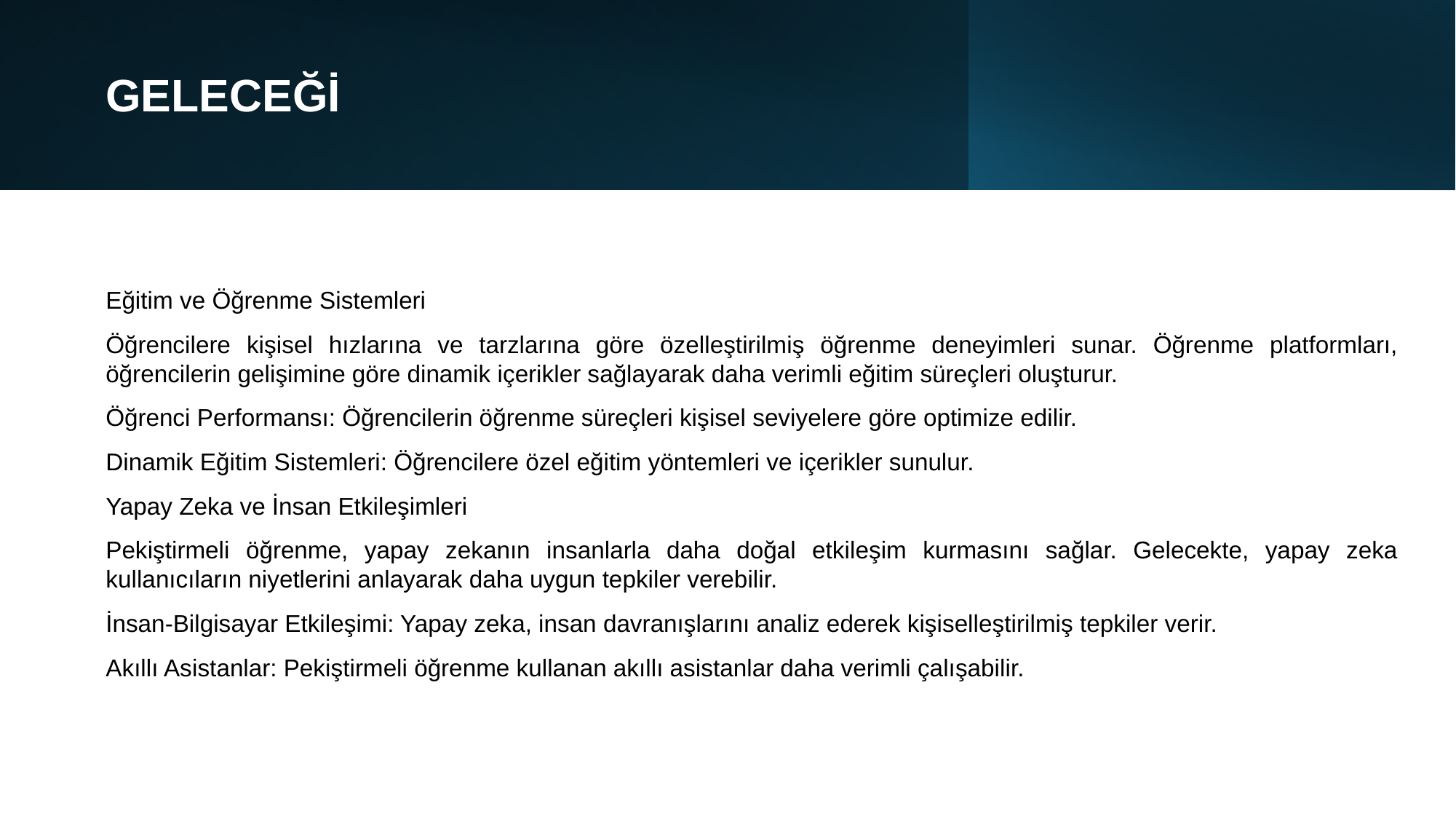

# GELECEĞİ
Eğitim ve Öğrenme Sistemleri
Öğrencilere kişisel hızlarına ve tarzlarına göre özelleştirilmiş öğrenme deneyimleri sunar. Öğrenme platformları, öğrencilerin gelişimine göre dinamik içerikler sağlayarak daha verimli eğitim süreçleri oluşturur.
Öğrenci Performansı: Öğrencilerin öğrenme süreçleri kişisel seviyelere göre optimize edilir.
Dinamik Eğitim Sistemleri: Öğrencilere özel eğitim yöntemleri ve içerikler sunulur.
Yapay Zeka ve İnsan Etkileşimleri
Pekiştirmeli öğrenme, yapay zekanın insanlarla daha doğal etkileşim kurmasını sağlar. Gelecekte, yapay zeka kullanıcıların niyetlerini anlayarak daha uygun tepkiler verebilir.
İnsan-Bilgisayar Etkileşimi: Yapay zeka, insan davranışlarını analiz ederek kişiselleştirilmiş tepkiler verir.
Akıllı Asistanlar: Pekiştirmeli öğrenme kullanan akıllı asistanlar daha verimli çalışabilir.